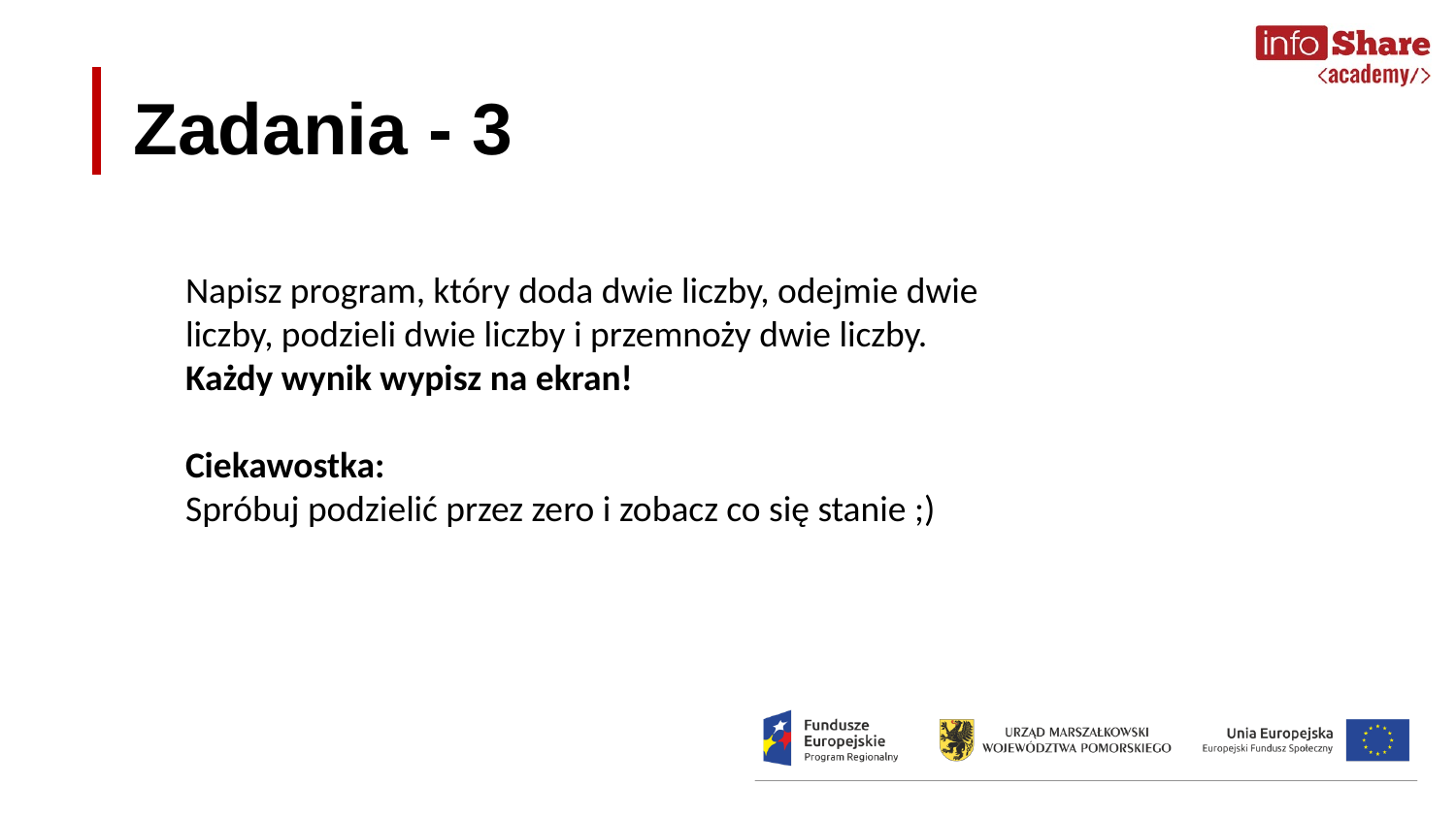

# Zadania - 3
Napisz program, który doda dwie liczby, odejmie dwie liczby, podzieli dwie liczby i przemnoży dwie liczby.
Każdy wynik wypisz na ekran!

Ciekawostka:
Spróbuj podzielić przez zero i zobacz co się stanie ;)